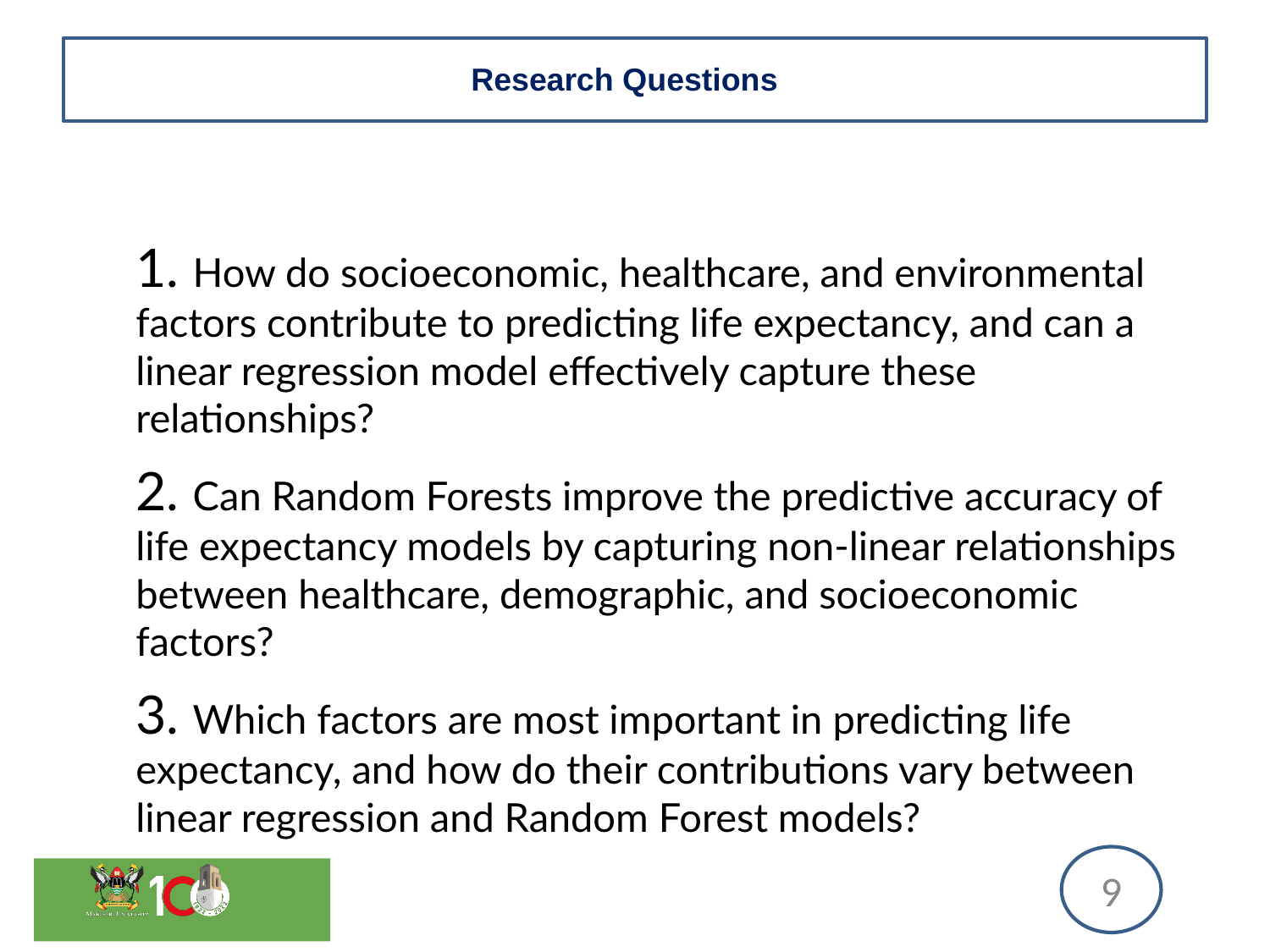

# Research Questions

1. How do socioeconomic, healthcare, and environmental factors contribute to predicting life expectancy, and can a linear regression model effectively capture these relationships?
2. Can Random Forests improve the predictive accuracy of life expectancy models by capturing non-linear relationships between healthcare, demographic, and socioeconomic factors?
3. Which factors are most important in predicting life expectancy, and how do their contributions vary between linear regression and Random Forest models?